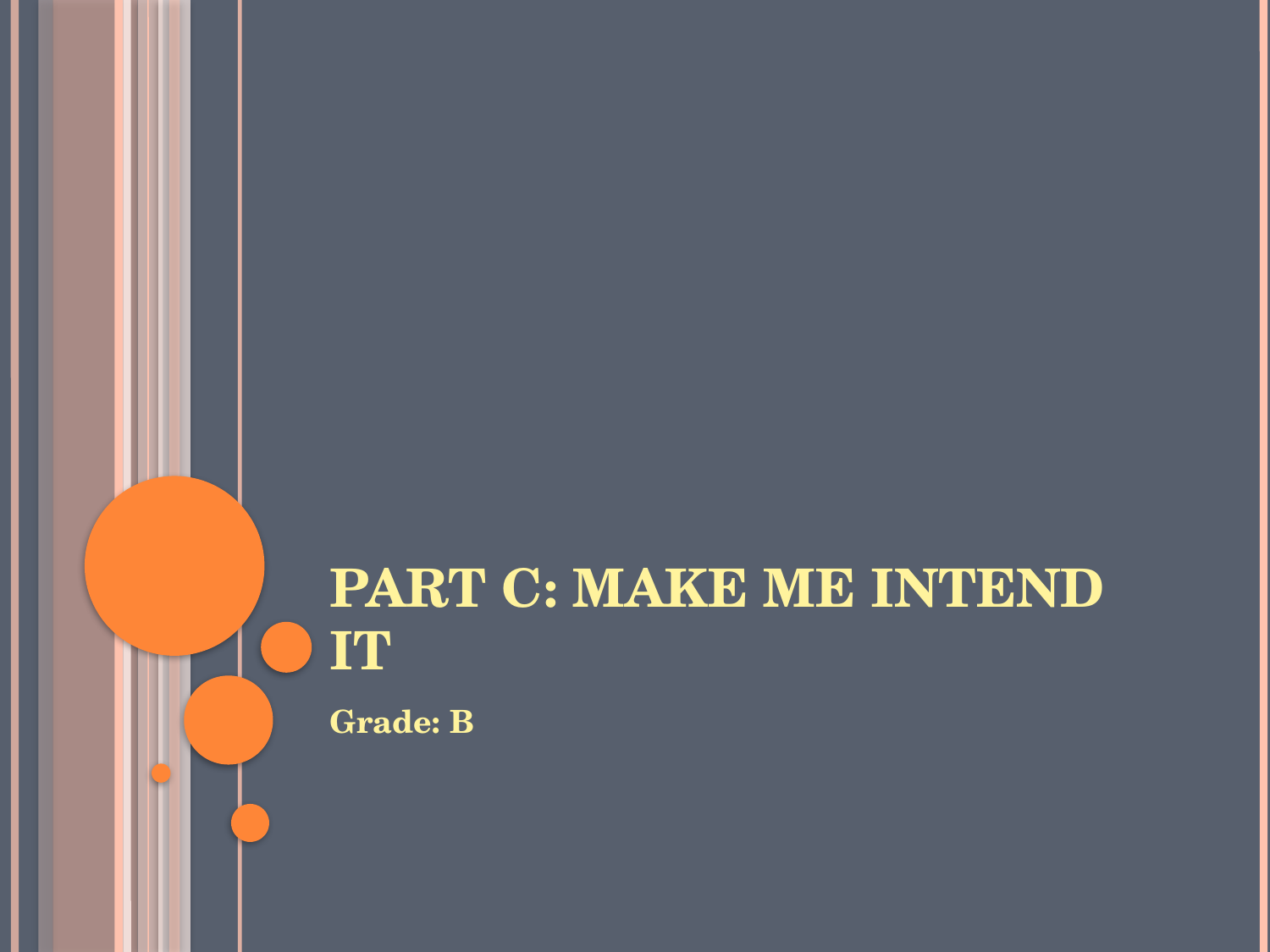

# Part C: Make me Intend It
Grade: B